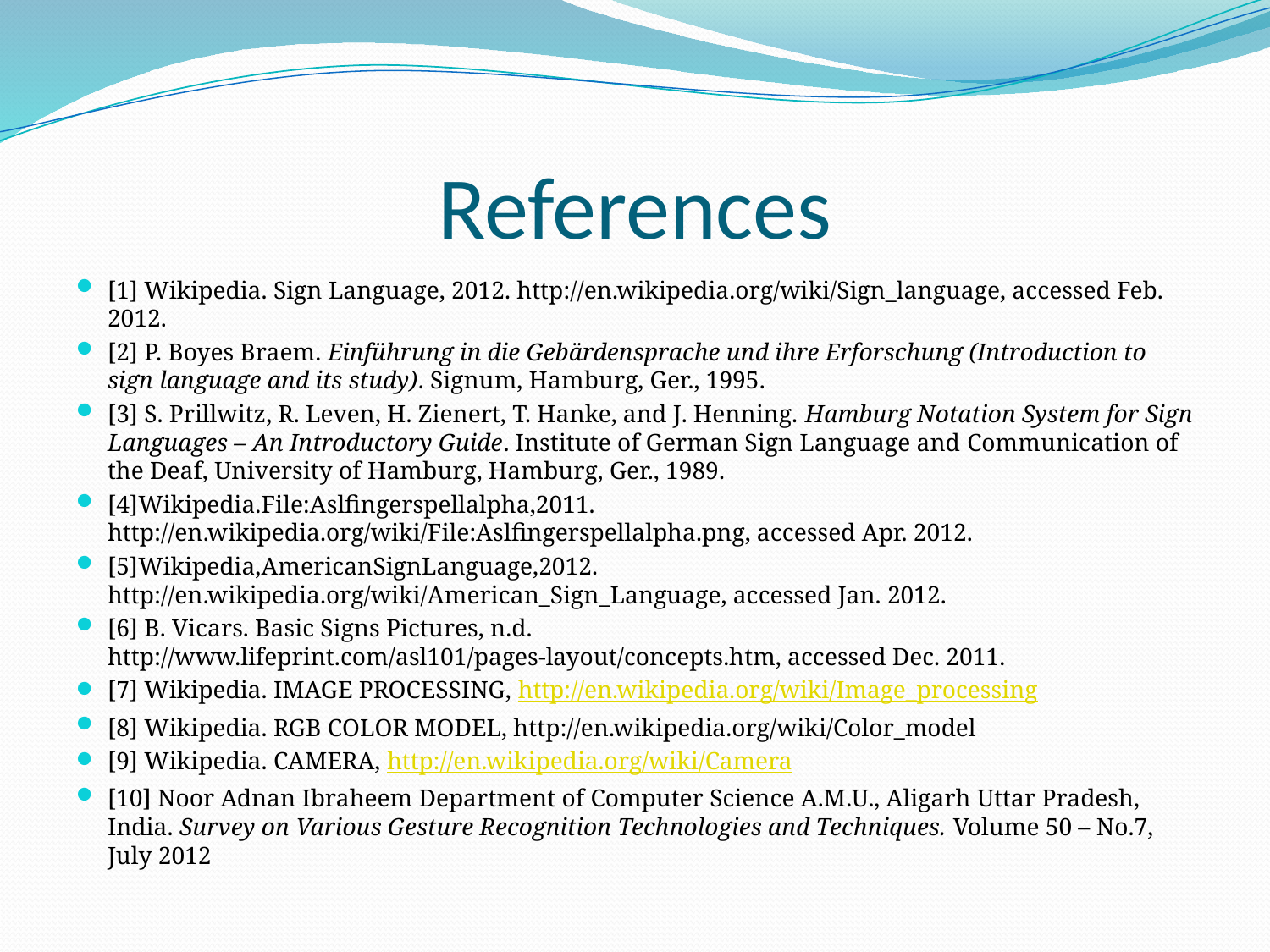

# References
[1] Wikipedia. Sign Language, 2012. http://en.wikipedia.org/wiki/Sign_language, accessed Feb. 2012.
[2] P. Boyes Braem. Einführung in die Gebärdensprache und ihre Erforschung (Introduction to sign language and its study). Signum, Hamburg, Ger., 1995.
[3] S. Prillwitz, R. Leven, H. Zienert, T. Hanke, and J. Henning. Hamburg Notation System for Sign Languages – An Introductory Guide. Institute of German Sign Language and Communication of the Deaf, University of Hamburg, Hamburg, Ger., 1989.
[4]Wikipedia.File:Aslfingerspellalpha,2011. http://en.wikipedia.org/wiki/File:Aslfingerspellalpha.png, accessed Apr. 2012.
[5]Wikipedia,AmericanSignLanguage,2012. http://en.wikipedia.org/wiki/American_Sign_Language, accessed Jan. 2012.
[6] B. Vicars. Basic Signs Pictures, n.d. http://www.lifeprint.com/asl101/pages-layout/concepts.htm, accessed Dec. 2011.
[7] Wikipedia. IMAGE PROCESSING, http://en.wikipedia.org/wiki/Image_processing
[8] Wikipedia. RGB COLOR MODEL, http://en.wikipedia.org/wiki/Color_model
[9] Wikipedia. CAMERA, http://en.wikipedia.org/wiki/Camera
[10] Noor Adnan Ibraheem Department of Computer Science A.M.U., Aligarh Uttar Pradesh, India. Survey on Various Gesture Recognition Technologies and Techniques. Volume 50 – No.7, July 2012